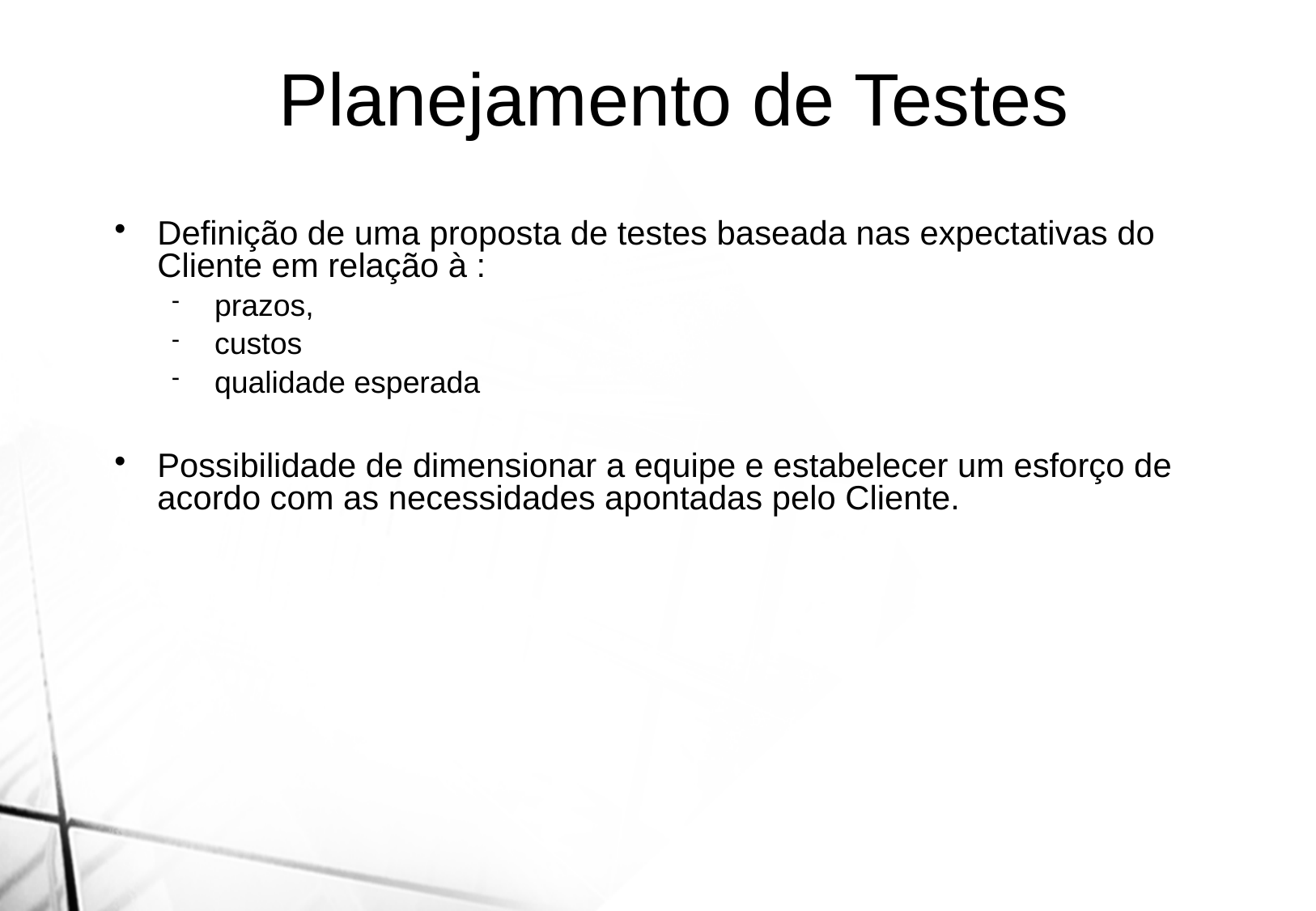

Planejamento de Testes
Definição de uma proposta de testes baseada nas expectativas do Cliente em relação à :
prazos,
custos
qualidade esperada

Possibilidade de dimensionar a equipe e estabelecer um esforço de acordo com as necessidades apontadas pelo Cliente.